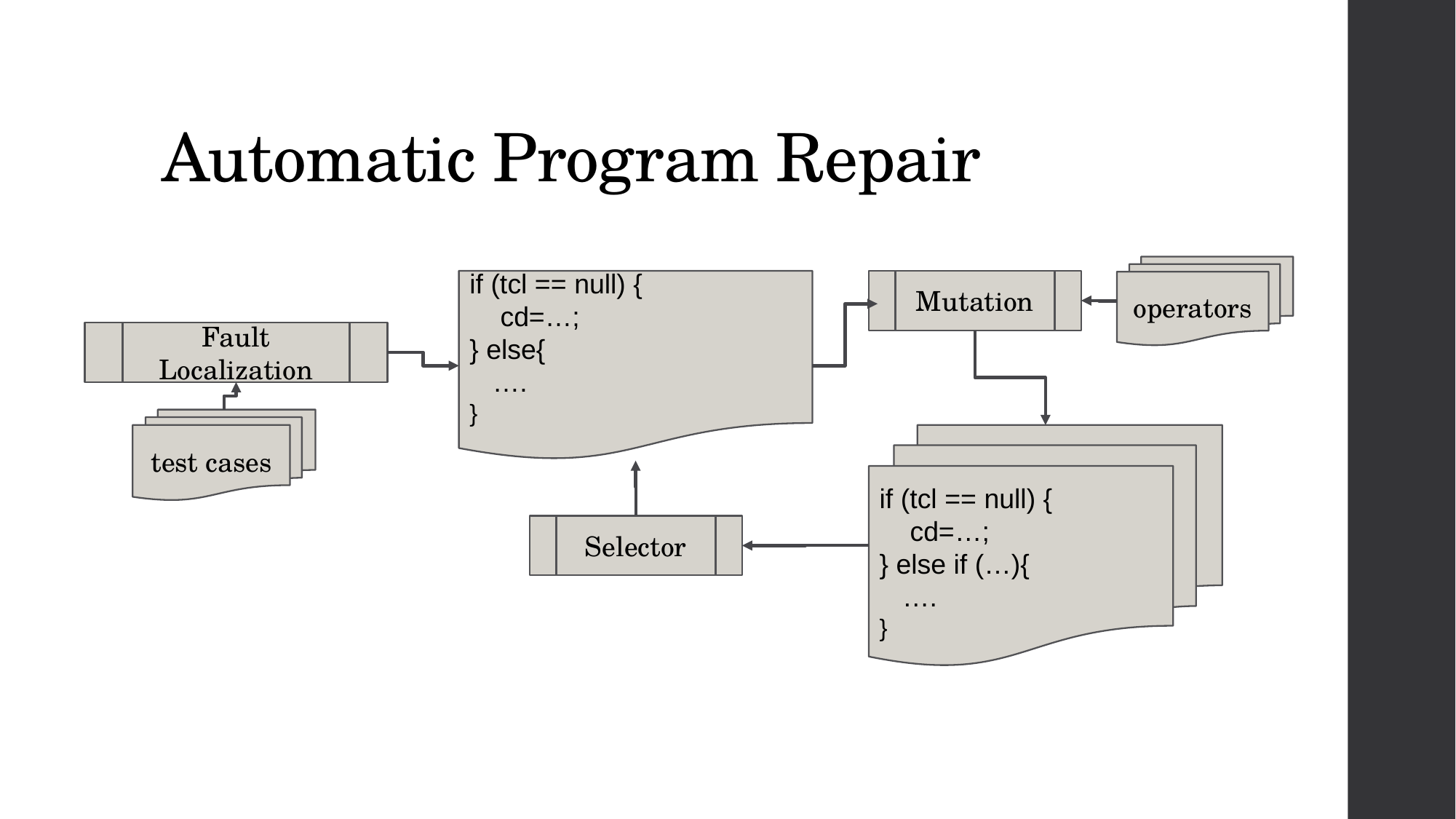

# Automatic Program Repair
operators
Mutation
if (tcl == null) {
    cd=…;
} else if (…){
   ….
}
if (tcl == null) {
    cd=…;
} else{
   ….
}
Fault Localization
test cases
Selector